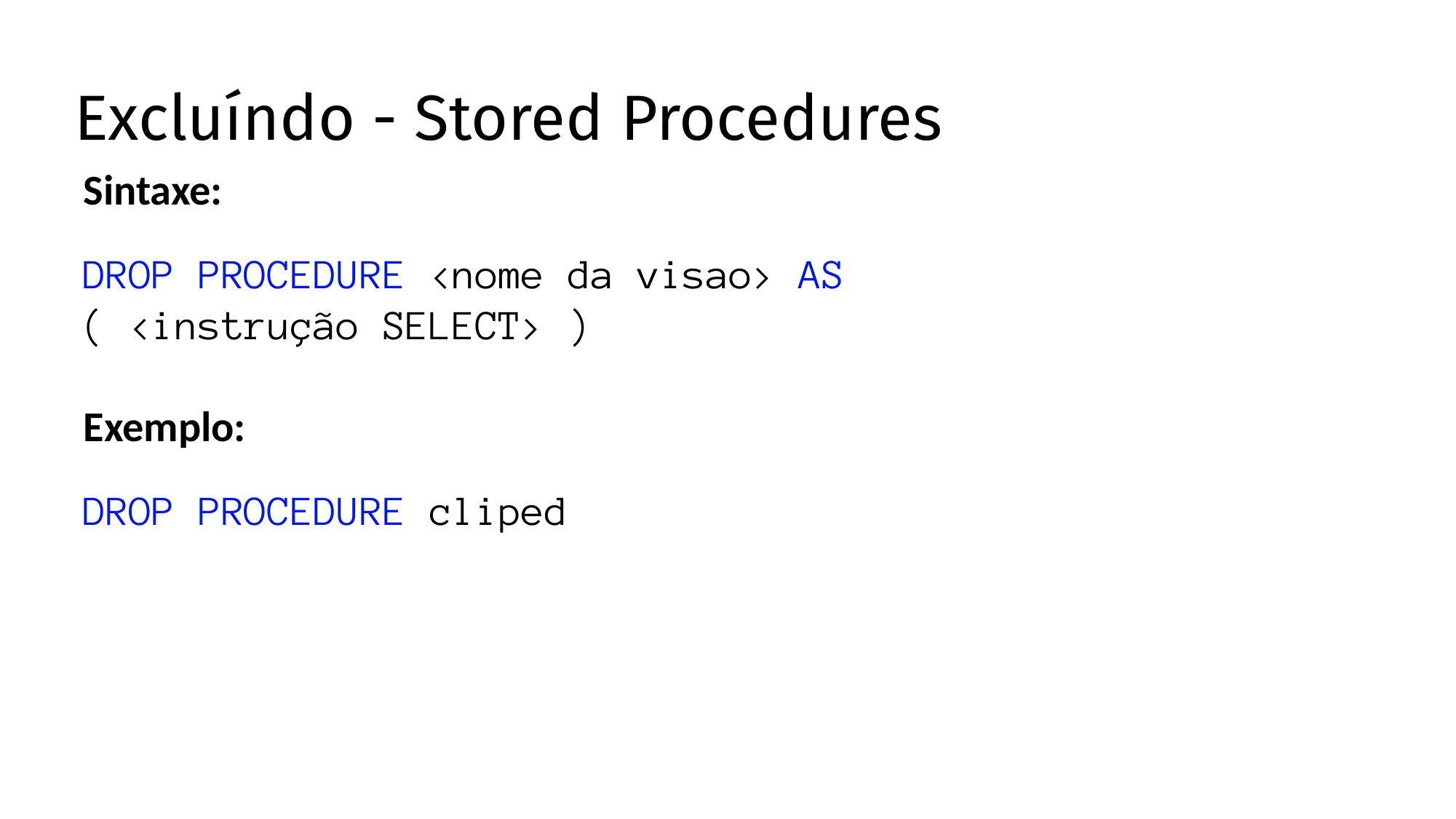

# Excluíndo - Stored Procedures
Sintaxe:

DROP PROCEDURE <nome da visao> AS
( <instrução SELECT> )

Exemplo:

DROP PROCEDURE cliped